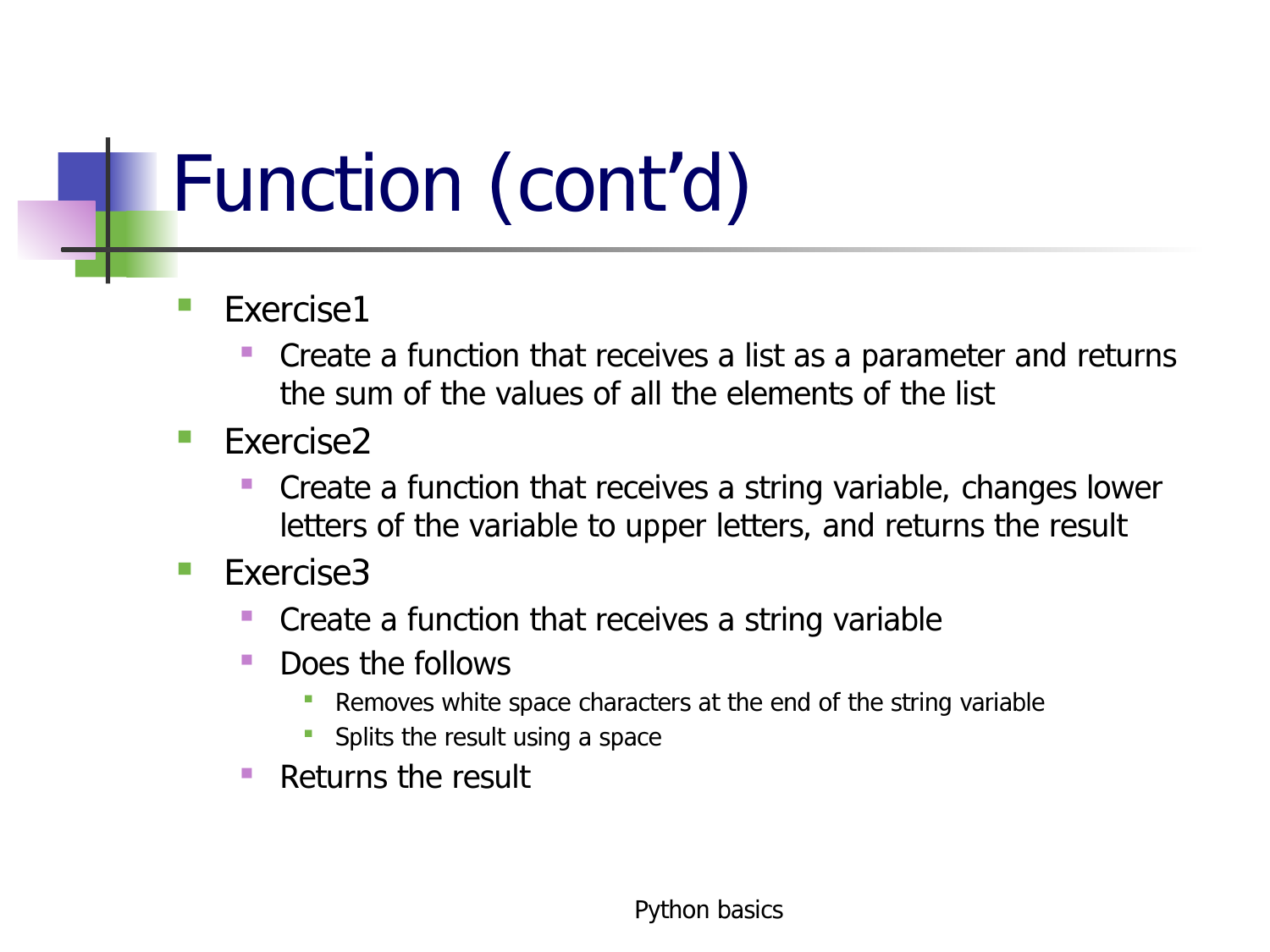

# Function (cont’d)
Exercise1
Create a function that receives a list as a parameter and returns the sum of the values of all the elements of the list
Exercise2
Create a function that receives a string variable, changes lower letters of the variable to upper letters, and returns the result
Exercise3
Create a function that receives a string variable
Does the follows
Removes white space characters at the end of the string variable
Splits the result using a space
Returns the result
Python basics